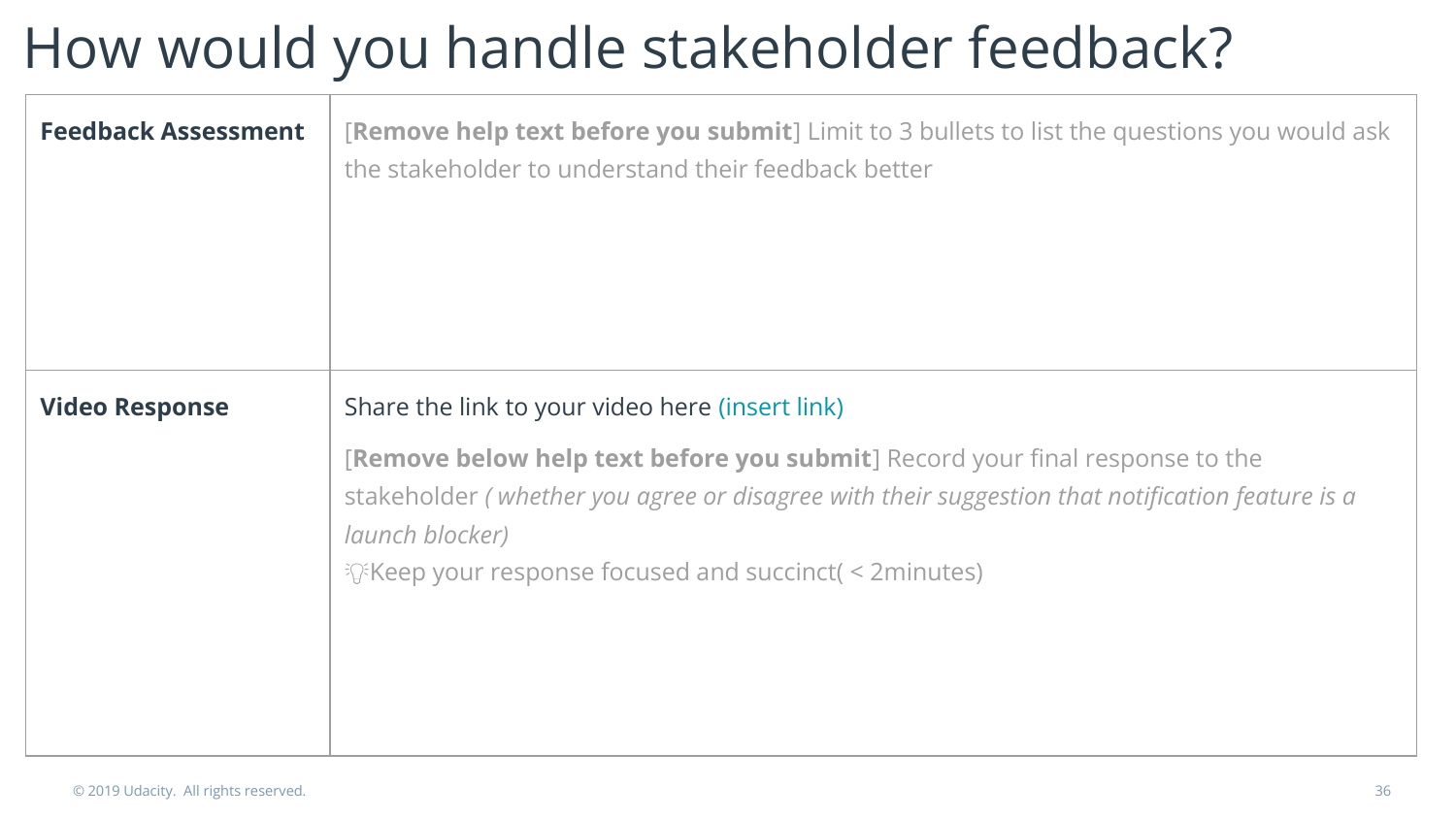

# How would you handle stakeholder feedback?
| Feedback Assessment | [Remove help text before you submit] Limit to 3 bullets to list the questions you would ask the stakeholder to understand their feedback better |
| --- | --- |
| Video Response | Share the link to your video here (insert link) [Remove below help text before you submit] Record your final response to the stakeholder ( whether you agree or disagree with their suggestion that notification feature is a launch blocker) 💡Keep your response focused and succinct( < 2minutes) |
© 2019 Udacity.  All rights reserved.
36